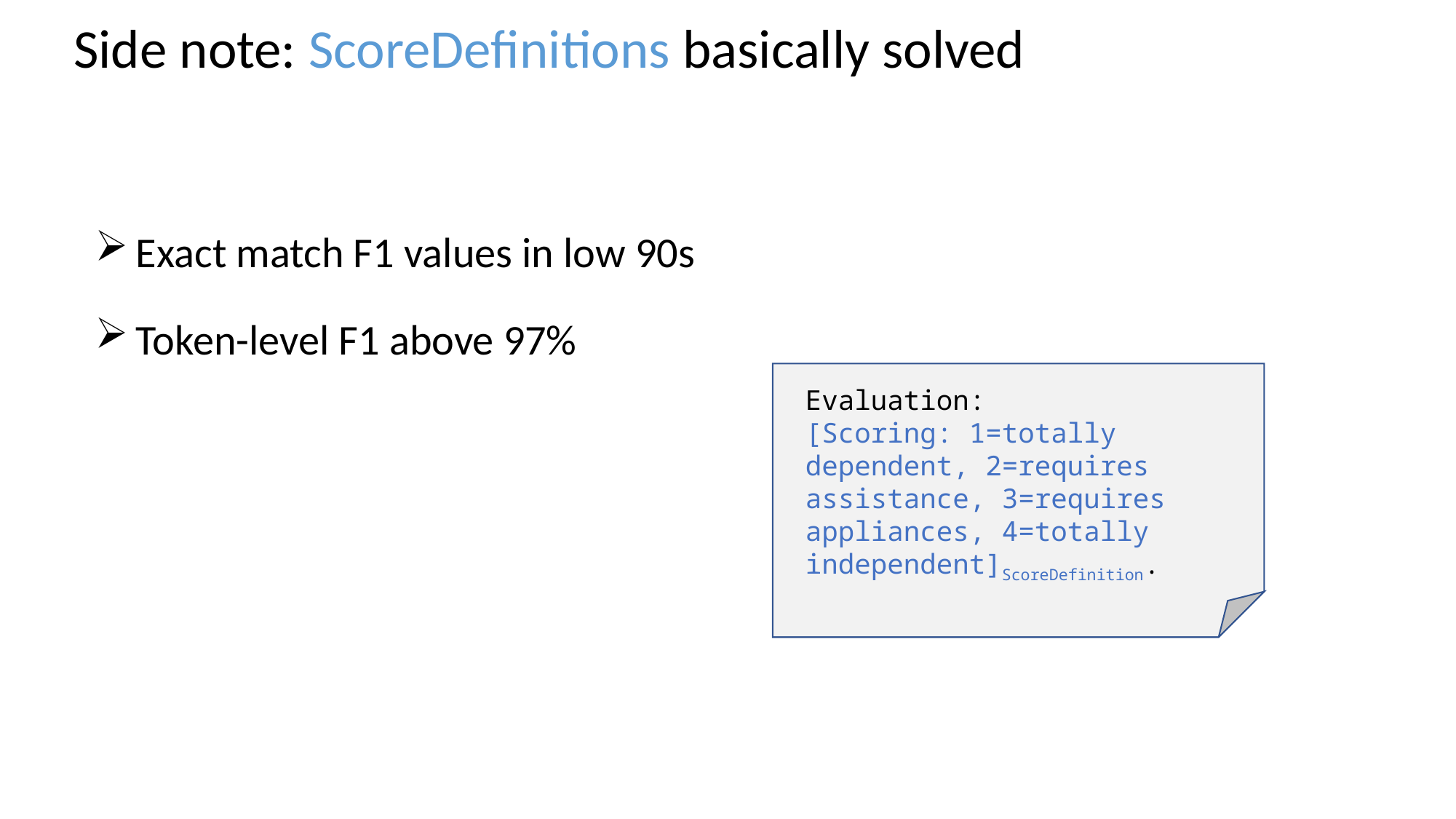

# Side note: ScoreDefinitions basically solved
Exact match F1 values in low 90s
Token-level F1 above 97%

Evaluation:
[Scoring: 1=totally dependent, 2=requires assistance, 3=requires appliances, 4=totally independent]ScoreDefinition.